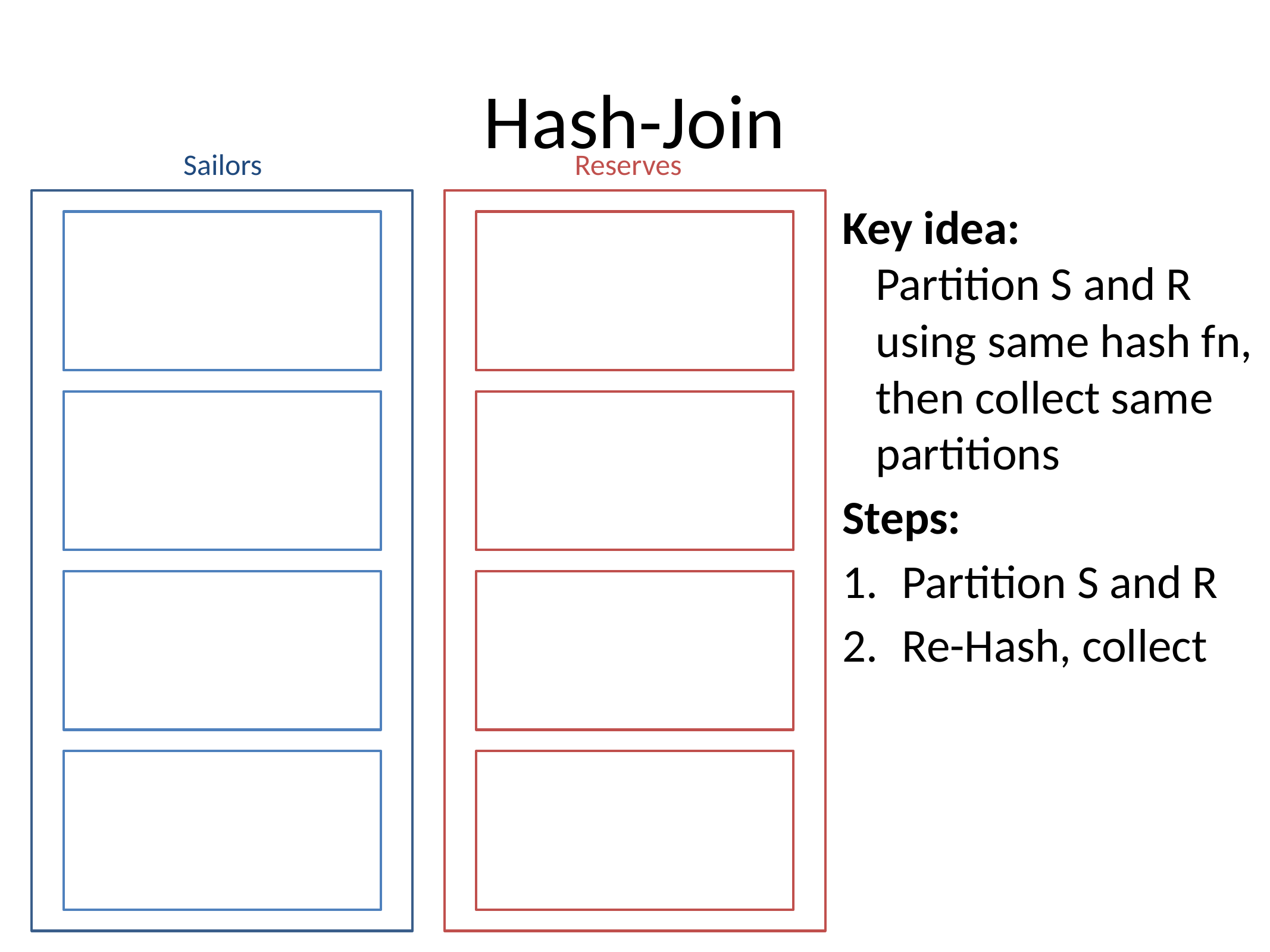

# Hash-Join
Sailors
Reserves

Key idea:
Partition S and R using same hash fn, then collect same partitions
Steps:
Partition S and R
Re-Hash, collect